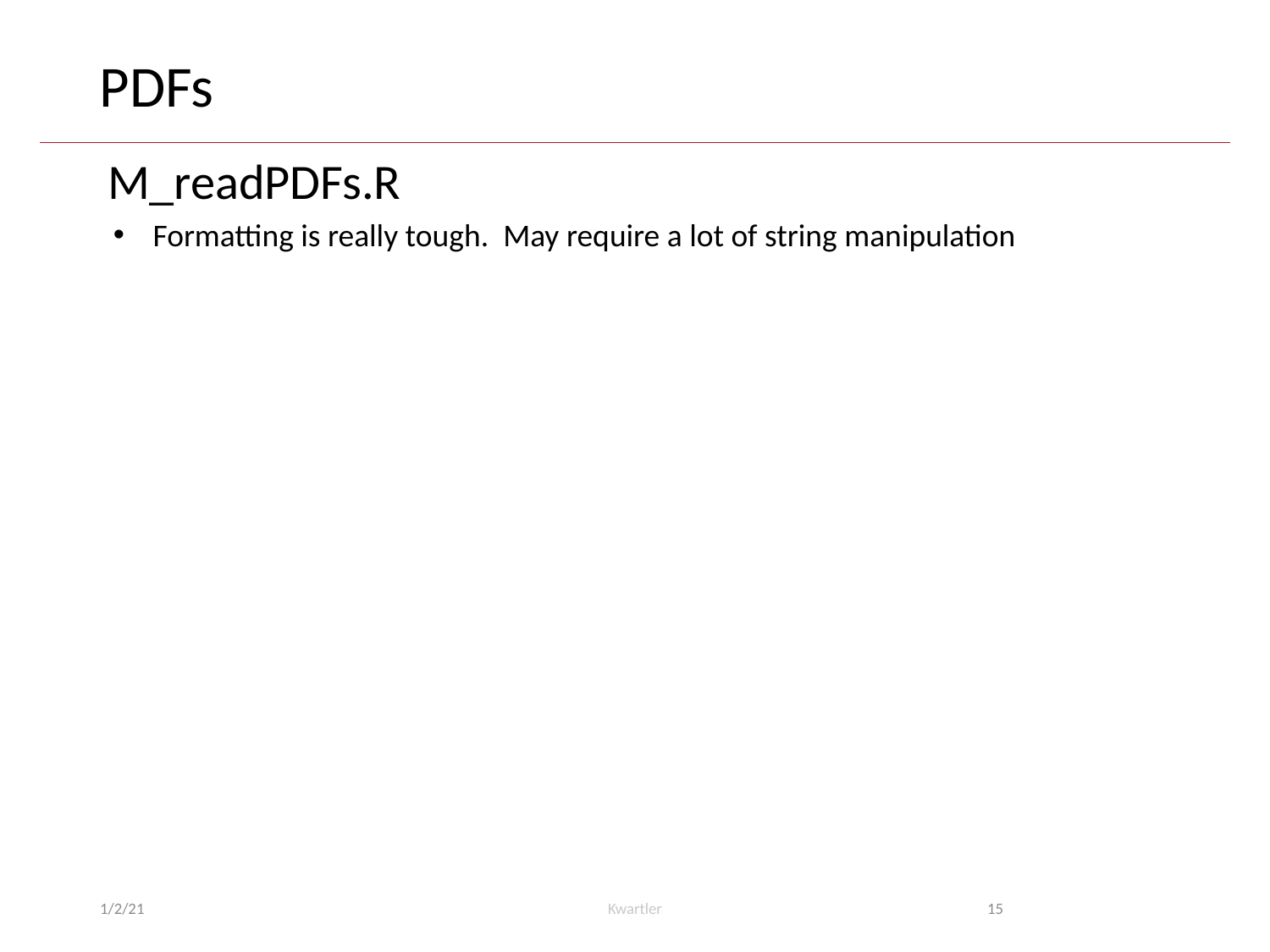

# PDFs
M_readPDFs.R
Formatting is really tough.  May require a lot of string manipulation
1/2/21
Kwartler
15